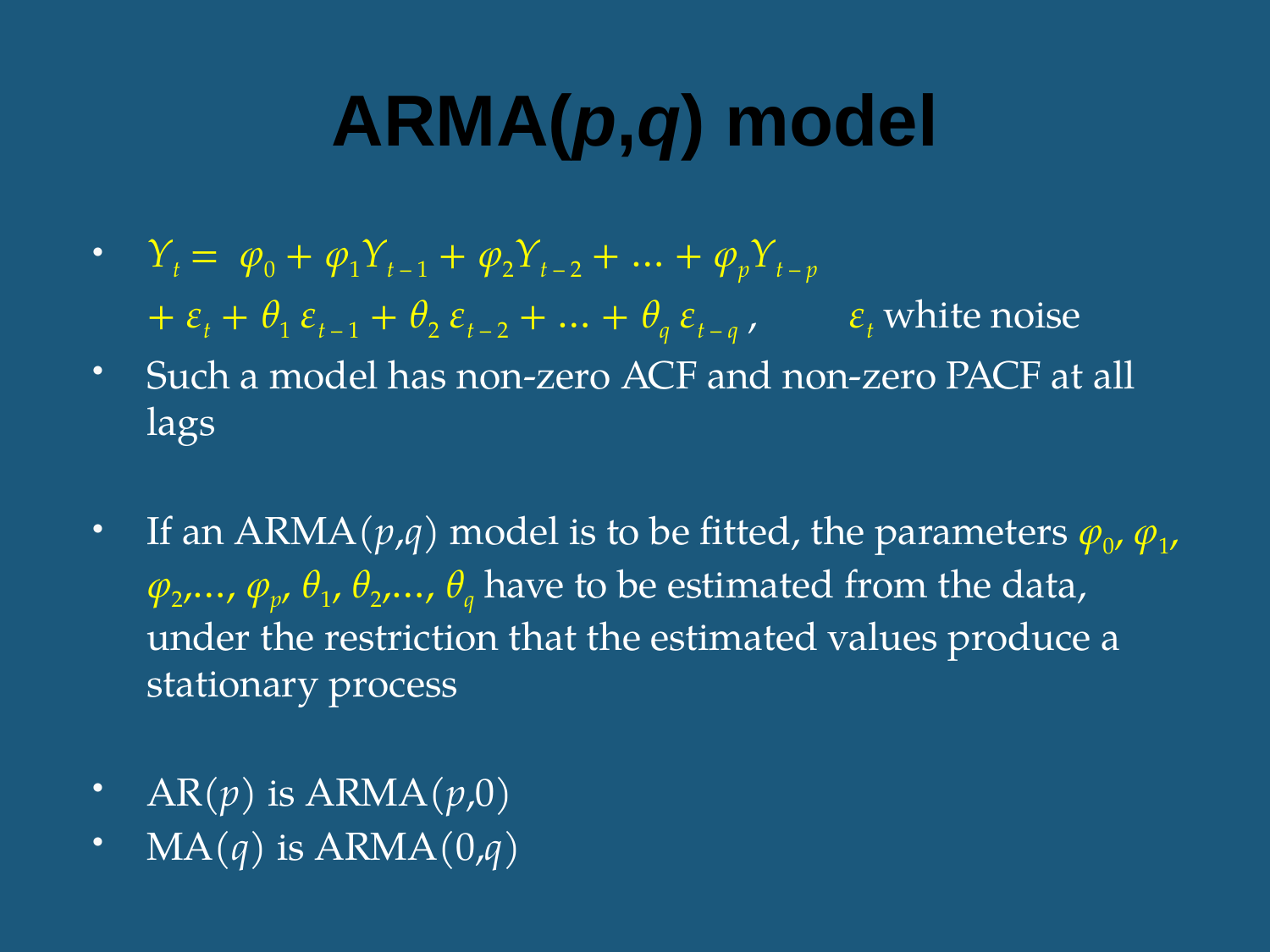

# ARMA(p,q) model
Yt =  φ0 + φ1Yt – 1 + φ2Yt – 2 + … + φpYt – p
			+ εt + θ1 εt – 1 + θ2 εt – 2 + … + θq εt – q , 		εt white noise
Such a model has non-zero ACF and non-zero PACF at all lags

If an ARMA(p,q) model is to be fitted, the parameters φ0, φ1, φ2,…, φp, θ1, θ2,…, θq have to be estimated from the data, under the restriction that the estimated values produce a stationary process

AR(p) is ARMA(p,0)
MA(q) is ARMA(0,q)